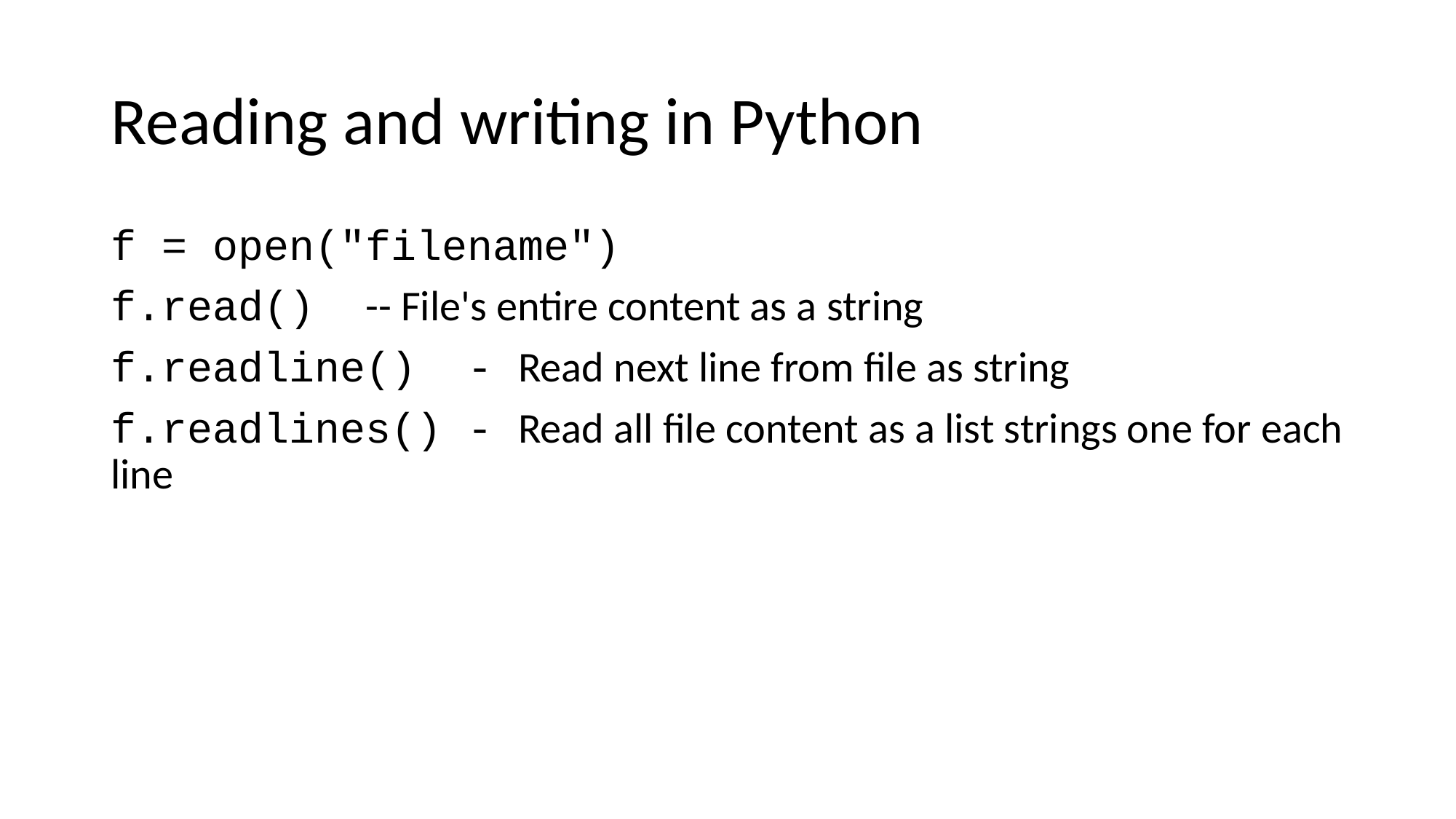

# Reading and writing in Python
f = open("filename")
f.read()  -- File's entire content as a string
f.readline()  - Read next line from file as string
f.readlines() - Read all file content as a list strings one for each line